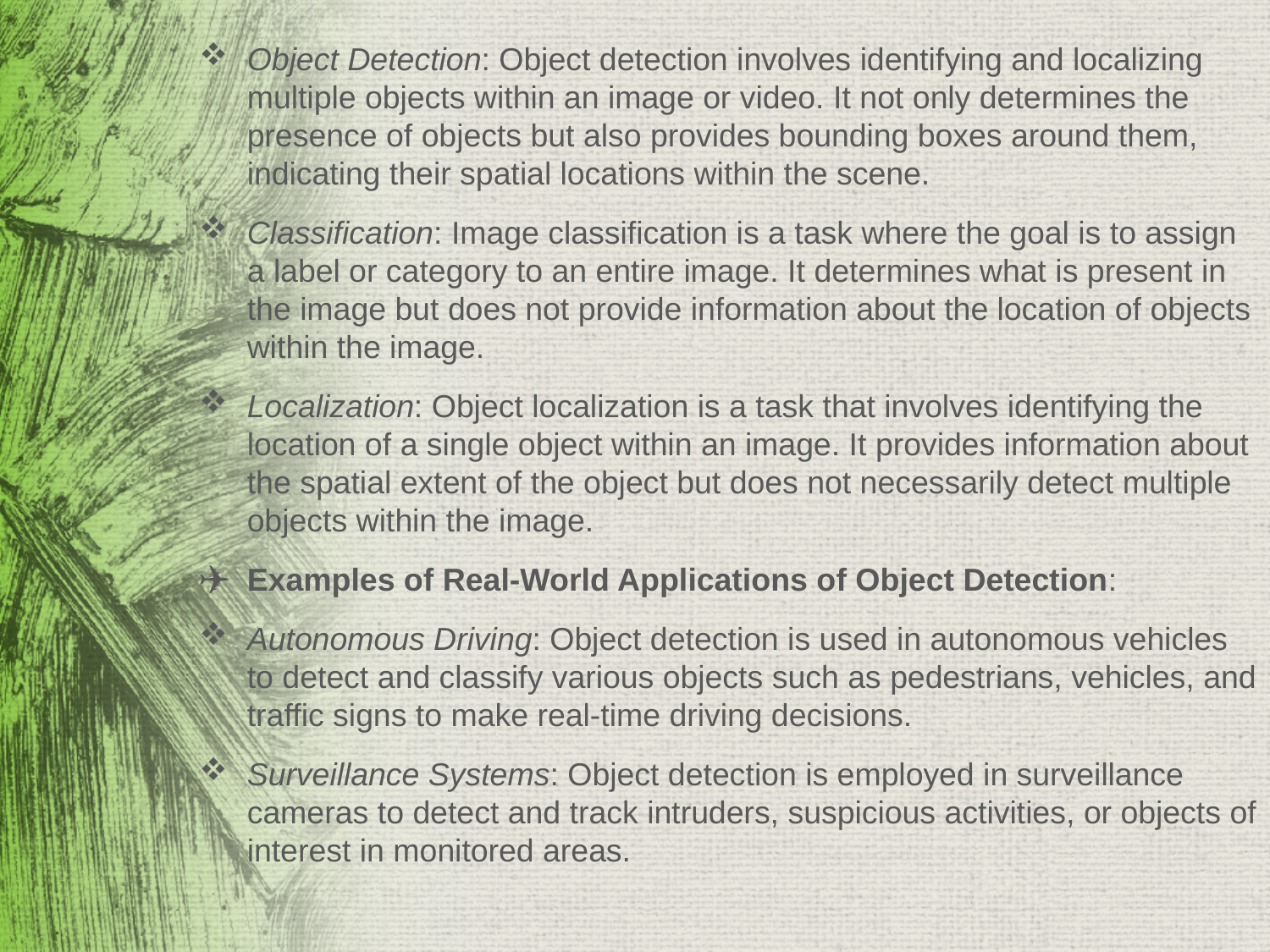

Object Detection: Object detection involves identifying and localizing multiple objects within an image or video. It not only determines the presence of objects but also provides bounding boxes around them, indicating their spatial locations within the scene.
Classification: Image classification is a task where the goal is to assign a label or category to an entire image. It determines what is present in the image but does not provide information about the location of objects within the image.
Localization: Object localization is a task that involves identifying the location of a single object within an image. It provides information about the spatial extent of the object but does not necessarily detect multiple objects within the image.
Examples of Real-World Applications of Object Detection:
Autonomous Driving: Object detection is used in autonomous vehicles to detect and classify various objects such as pedestrians, vehicles, and traffic signs to make real-time driving decisions.
Surveillance Systems: Object detection is employed in surveillance cameras to detect and track intruders, suspicious activities, or objects of interest in monitored areas.

# .